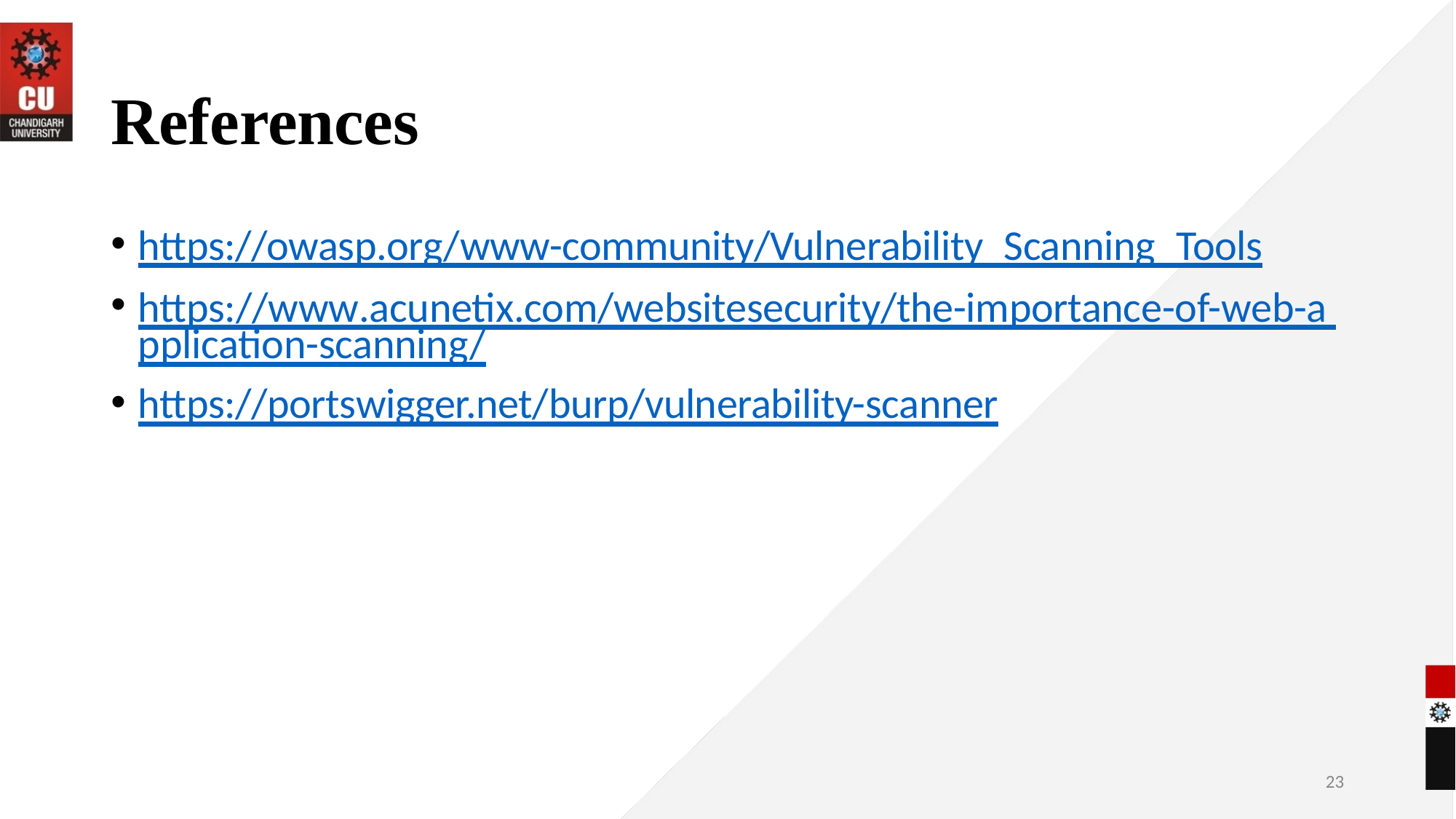

# References
https://owasp.org/www-community/Vulnerability_Scanning_Tools
https://www.acunetix.com/websitesecurity/the-importance-of-web-a  pplication-scanning/
https://portswigger.net/burp/vulnerability-scanner
23